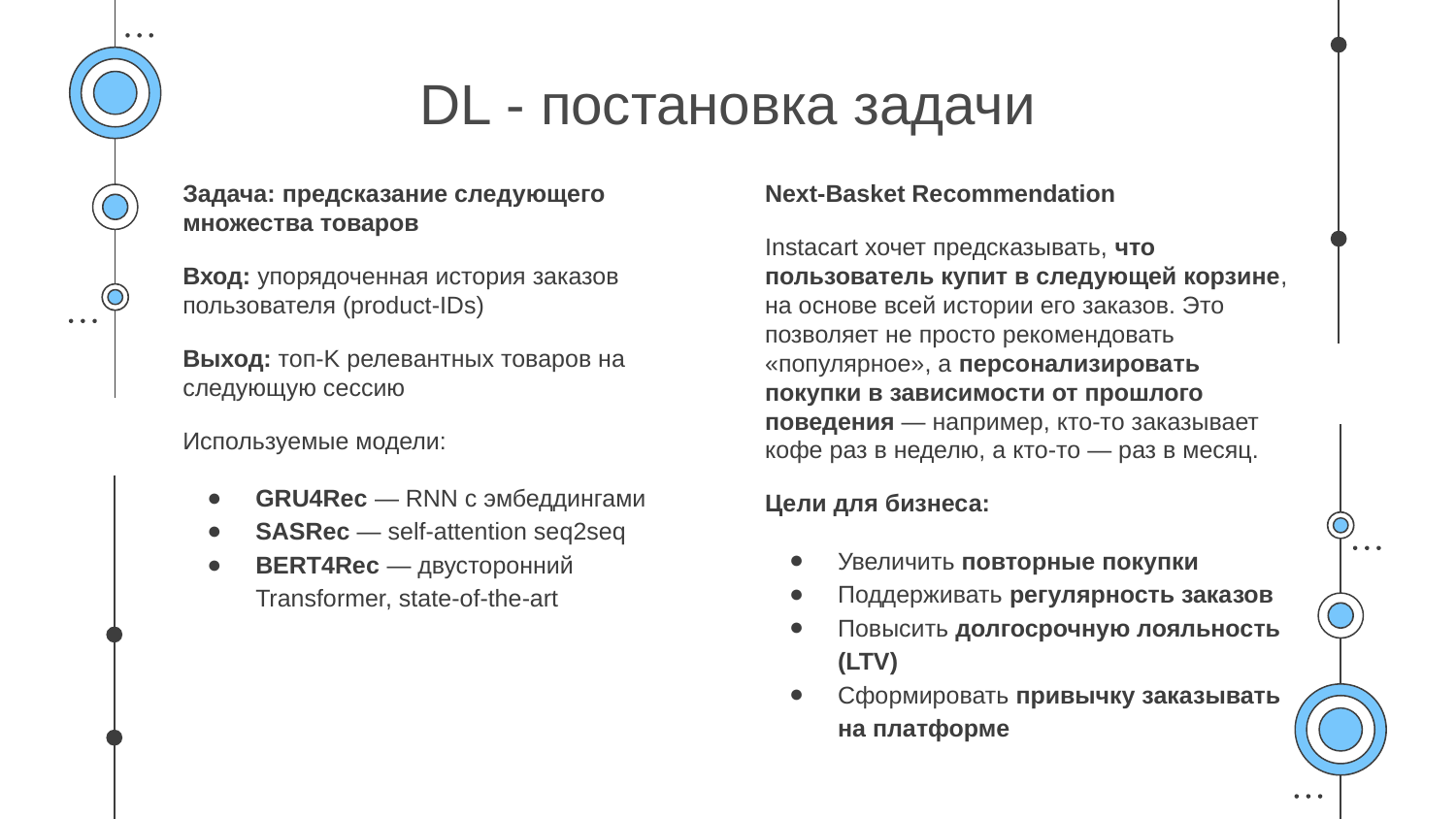

# DL - постановка задачи
Задача: предсказание следующего множества товаров
Вход: упорядоченная история заказов пользователя (product-IDs)
Выход: топ-K релевантных товаров на следующую сессию
Используемые модели:
GRU4Rec — RNN с эмбеддингами
SASRec — self-attention seq2seq
BERT4Rec — двусторонний Transformer, state-of-the-art
Next-Basket Recommendation
Instacart хочет предсказывать, что пользователь купит в следующей корзине, на основе всей истории его заказов. Это позволяет не просто рекомендовать «популярное», а персонализировать покупки в зависимости от прошлого поведения — например, кто-то заказывает кофе раз в неделю, а кто-то — раз в месяц.
Цели для бизнеса:
Увеличить повторные покупки
Поддерживать регулярность заказов
Повысить долгосрочную лояльность (LTV)
Сформировать привычку заказывать на платформе